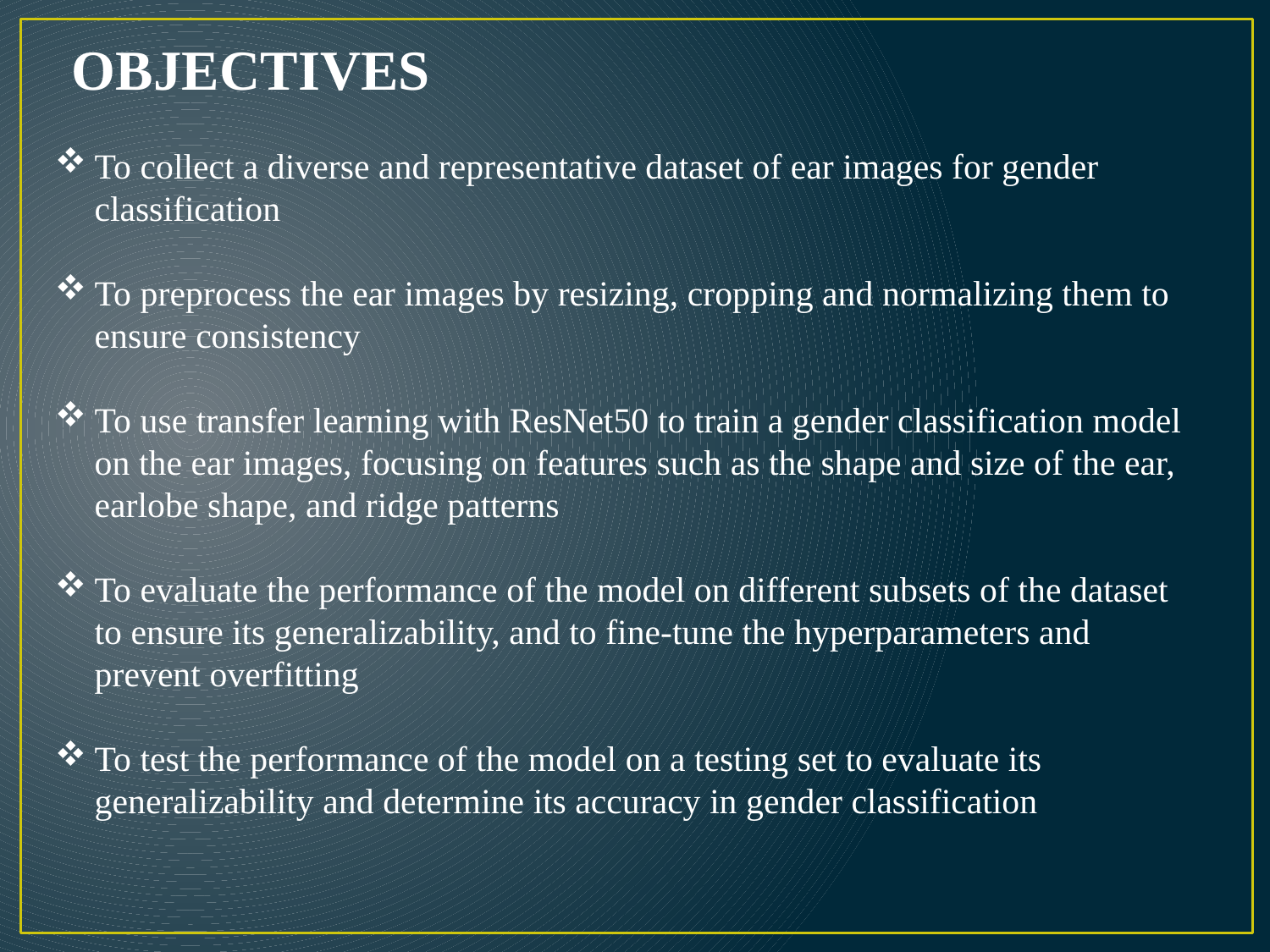

OBJECTIVES
To collect a diverse and representative dataset of ear images for gender classification

To preprocess the ear images by resizing, cropping and normalizing them to ensure consistency

To use transfer learning with ResNet50 to train a gender classification model on the ear images, focusing on features such as the shape and size of the ear, earlobe shape, and ridge patterns

To evaluate the performance of the model on different subsets of the dataset to ensure its generalizability, and to fine-tune the hyperparameters and prevent overfitting

To test the performance of the model on a testing set to evaluate its generalizability and determine its accuracy in gender classification